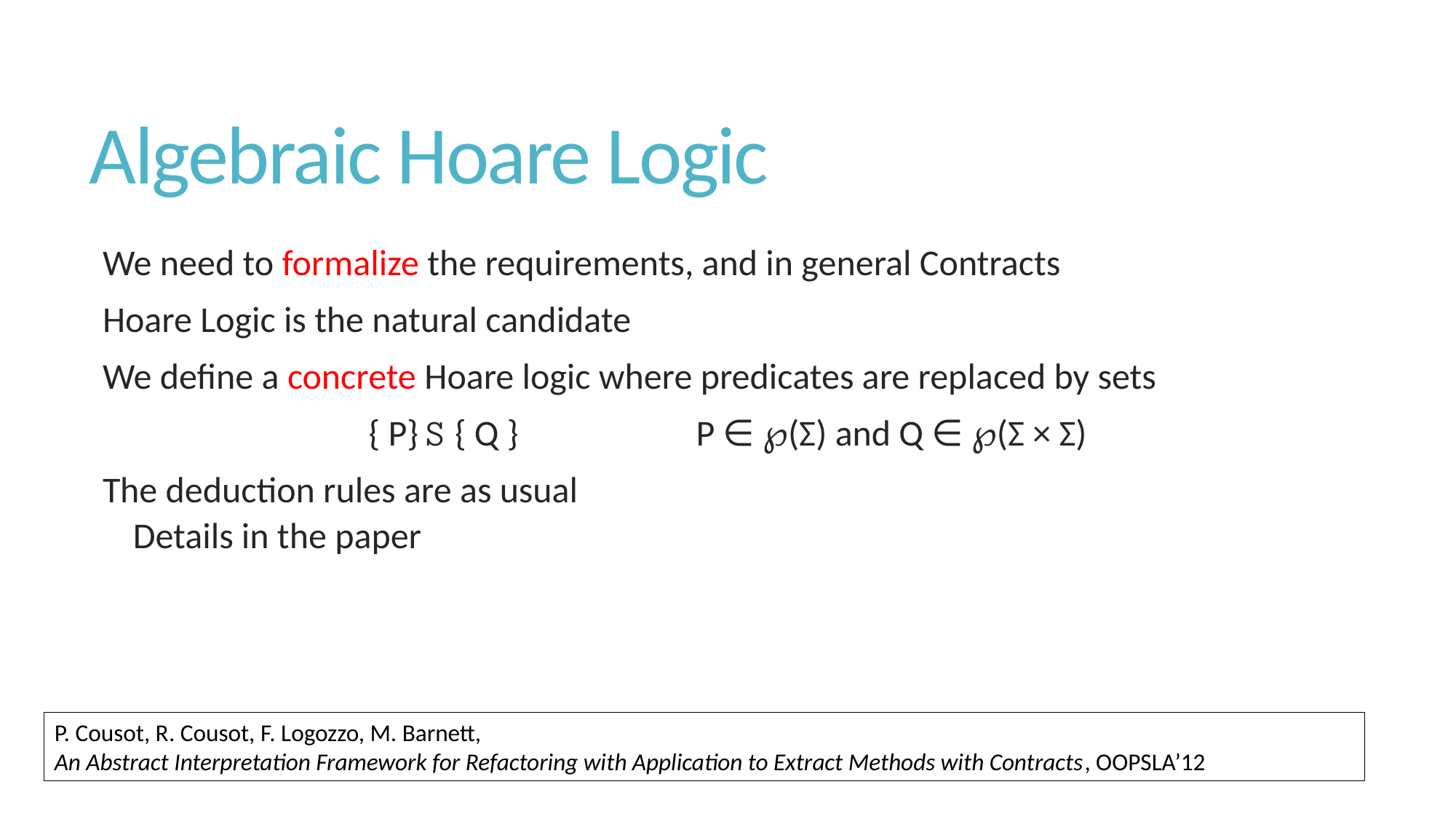

# Algebraic Hoare Logic
We need to formalize the requirements, and in general Contracts
Hoare Logic is the natural candidate
We define a concrete Hoare logic where predicates are replaced by sets
{ P} S { Q } 		P ∈ ℘(Σ) and Q ∈ ℘(Σ × Σ)
The deduction rules are as usual
Details in the paper

P. Cousot, R. Cousot, F. Logozzo, M. Barnett,
An Abstract Interpretation Framework for Refactoring with Application to Extract Methods with Contracts, OOPSLA’12